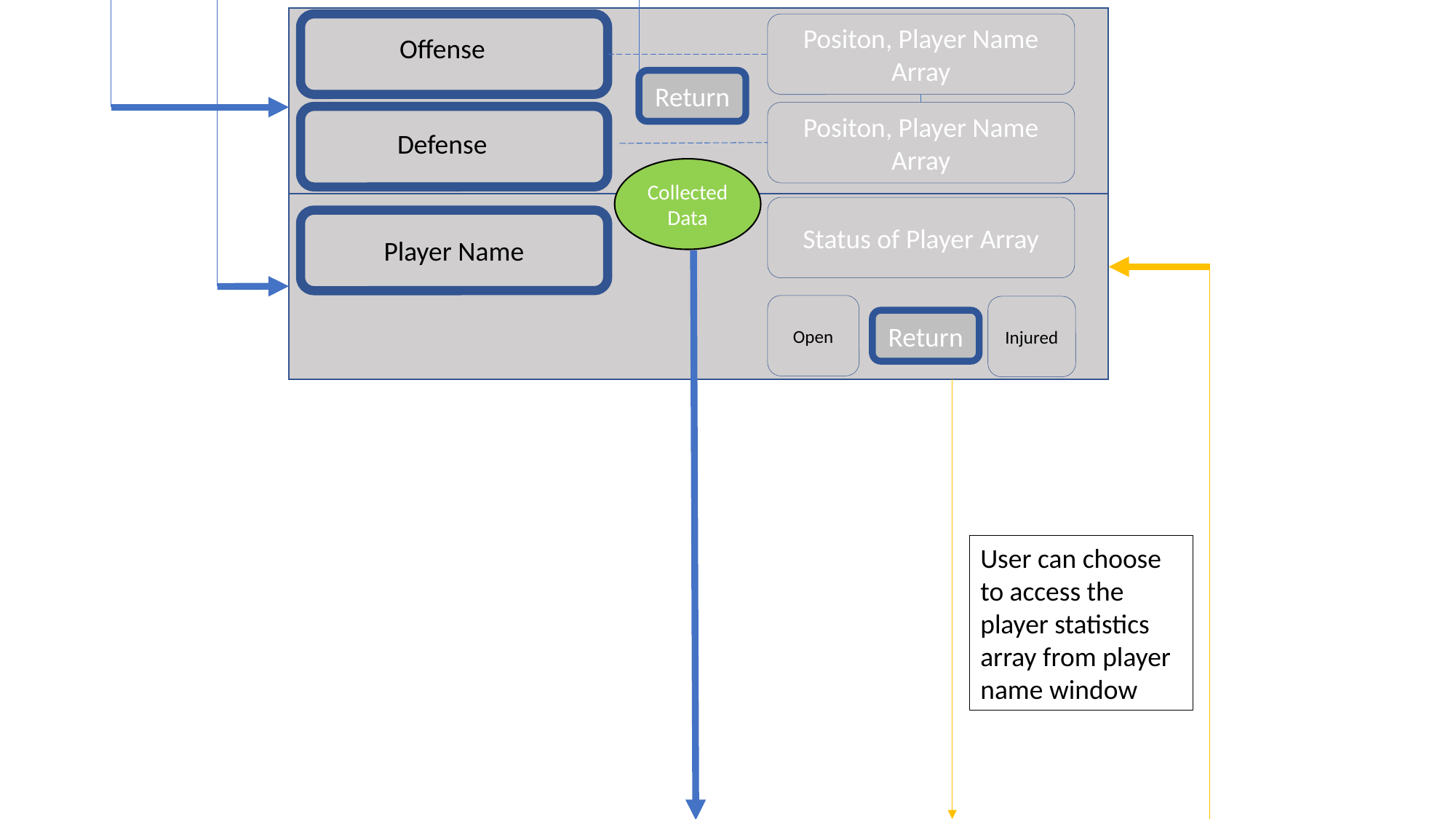

Offense
Positon, Player Name Array
Return
Positon, Player Name Array

Defense
Collected Data
Status of Player Array
Player Name
Open
Injured
Return
User can choose to access the player statistics array from player name window